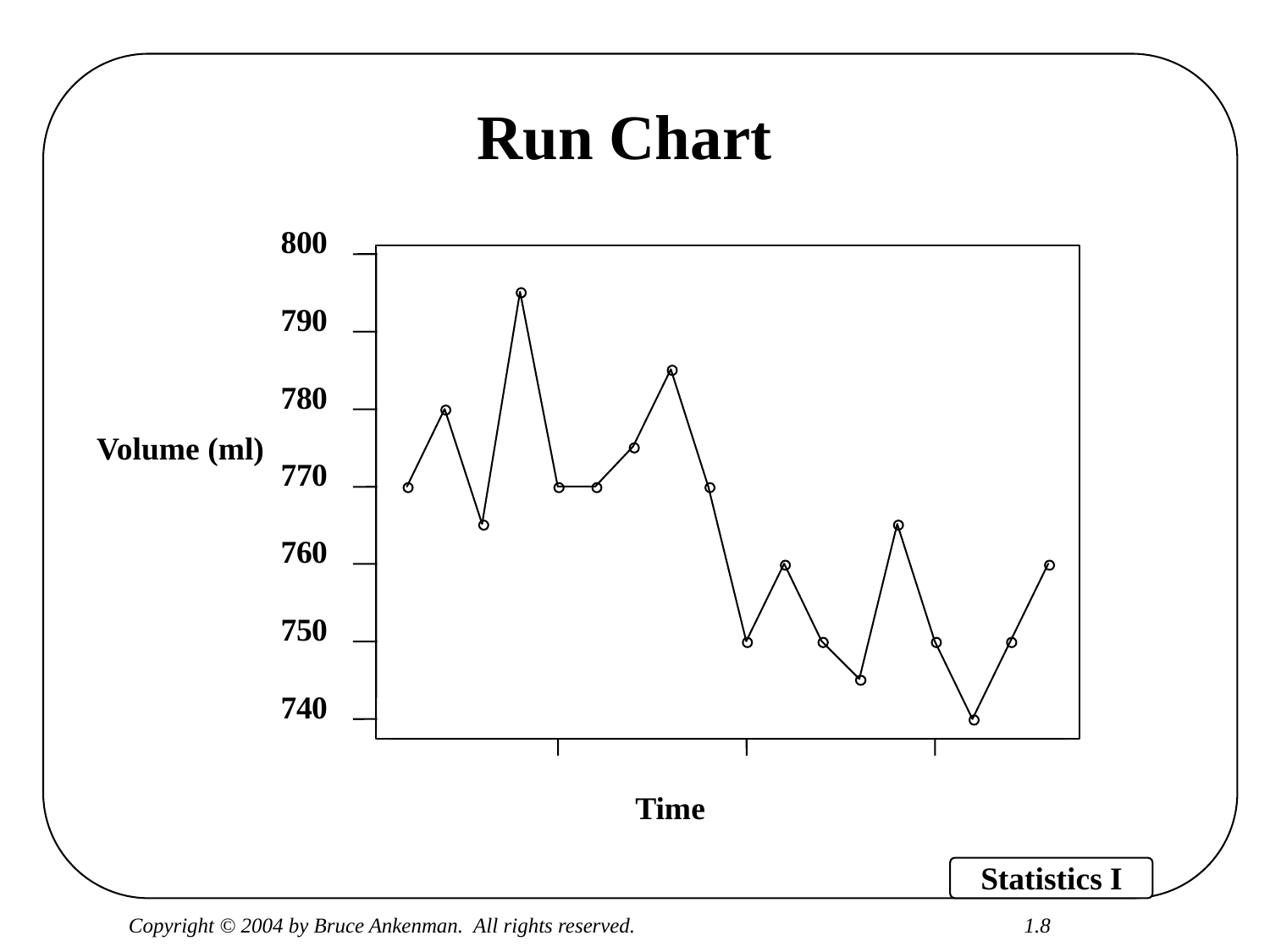

# Run Chart
8
0
0

7
9
0
7
8
0
Volume (ml)
7
7
0
7
6
0
7
5
0
7
4
0
Time